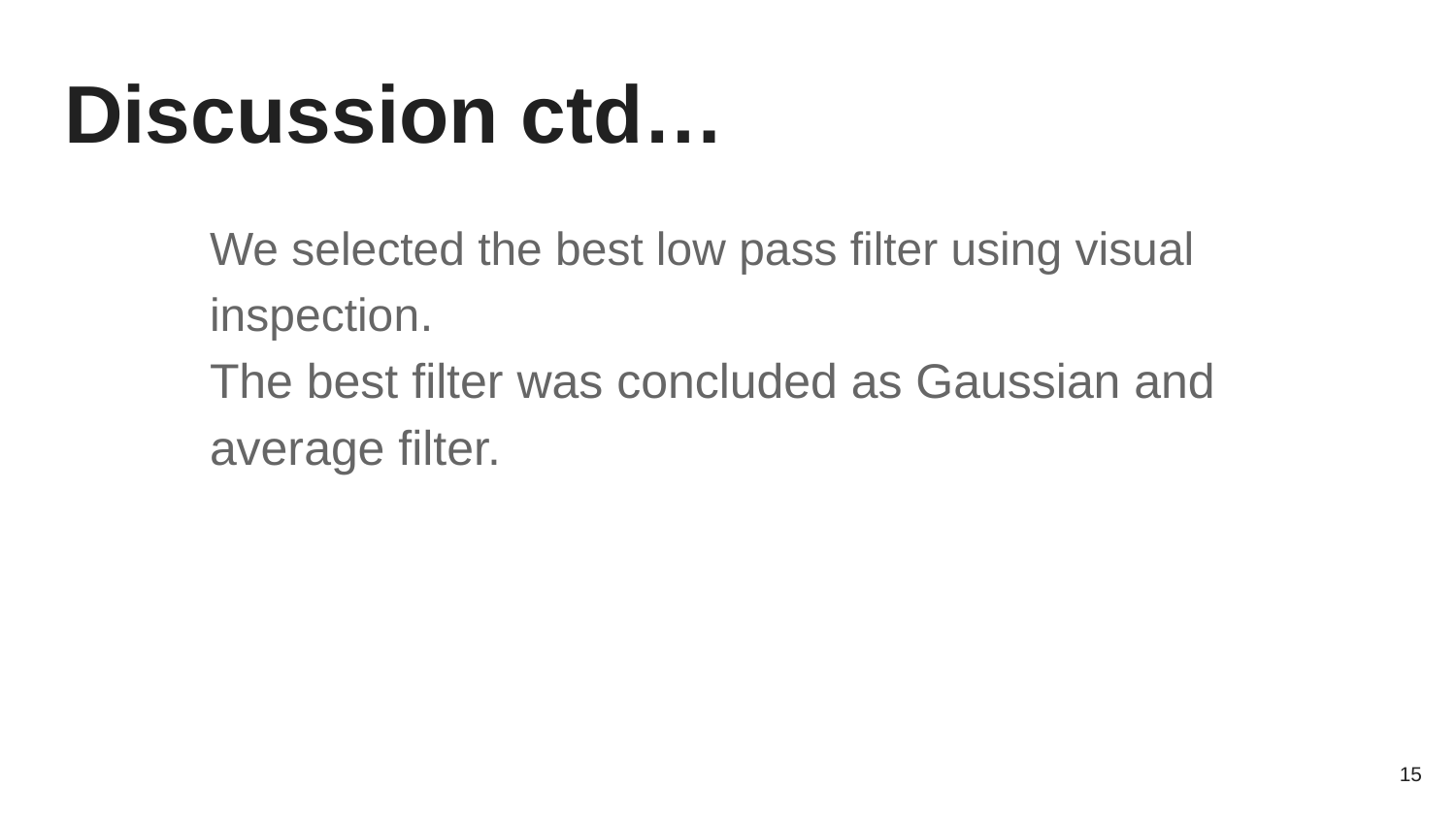

# Discussion ctd…
We selected the best low pass filter using visual inspection.
The best filter was concluded as Gaussian and average filter.
15